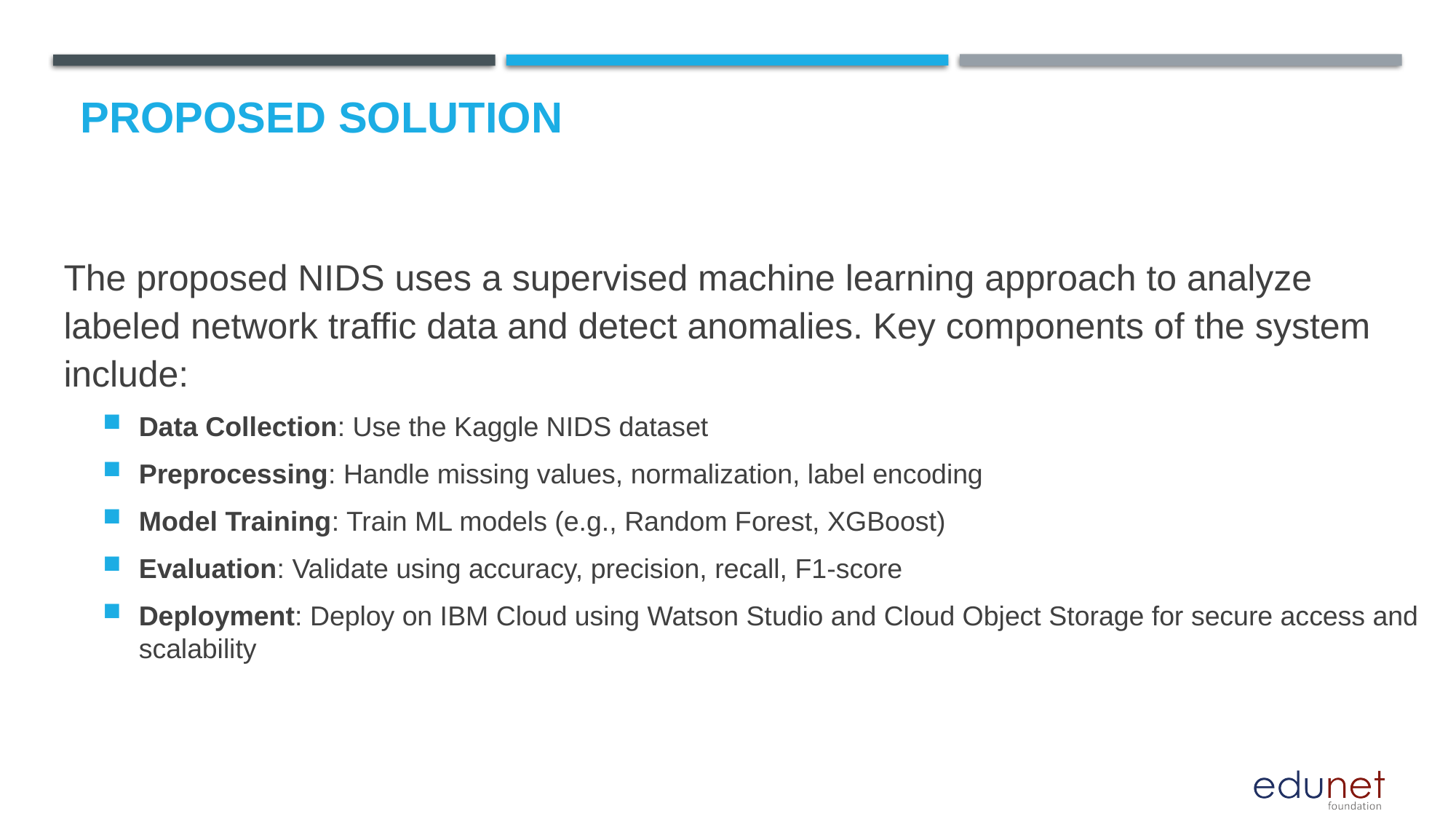

# Proposed Solution

The proposed NIDS uses a supervised machine learning approach to analyze labeled network traffic data and detect anomalies. Key components of the system include:
Data Collection: Use the Kaggle NIDS dataset
Preprocessing: Handle missing values, normalization, label encoding
Model Training: Train ML models (e.g., Random Forest, XGBoost)
Evaluation: Validate using accuracy, precision, recall, F1-score
Deployment: Deploy on IBM Cloud using Watson Studio and Cloud Object Storage for secure access and scalability